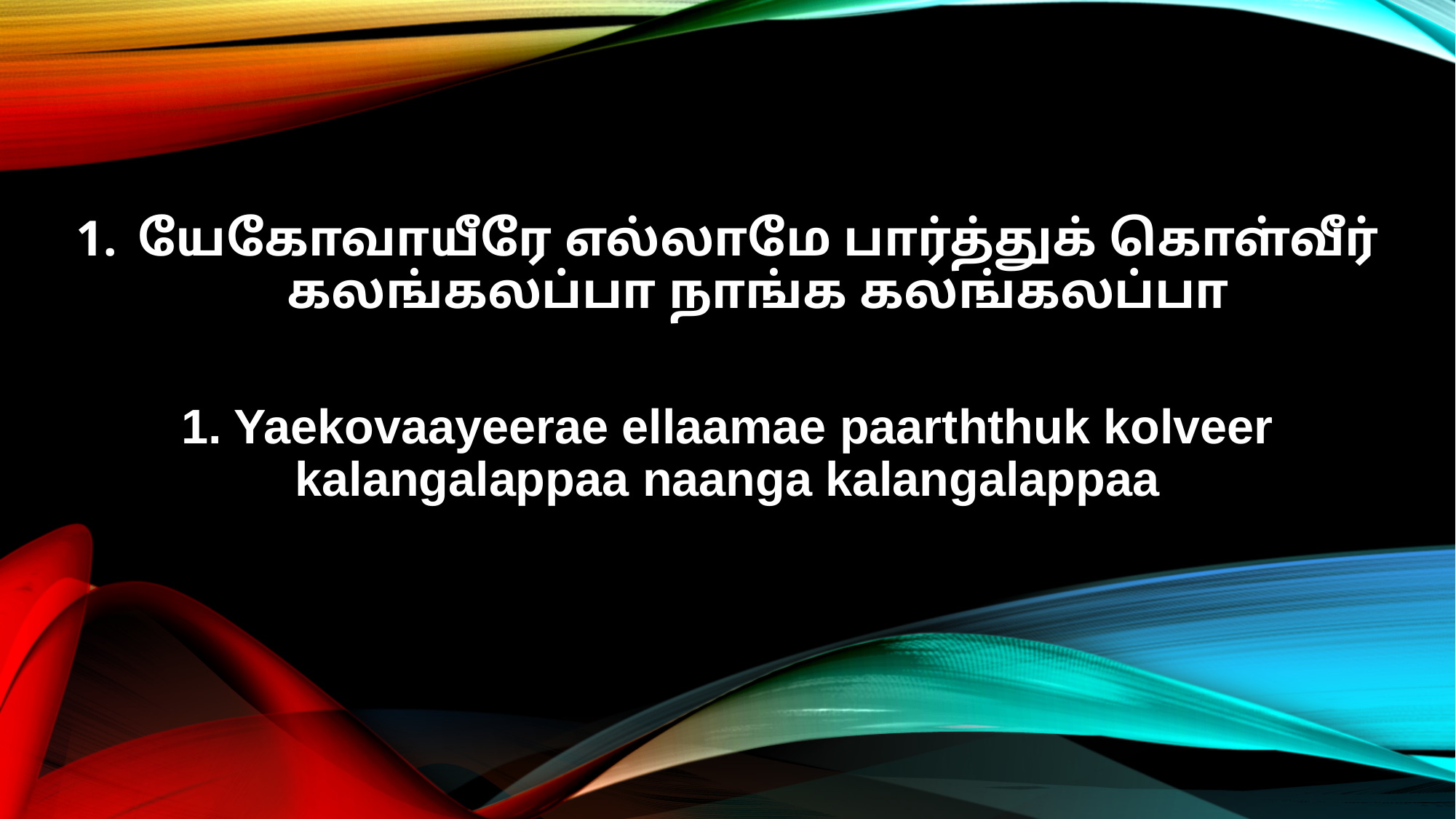

யேகோவாயீரே எல்லாமே பார்த்துக் கொள்வீர்
கலங்கலப்பா நாங்க கலங்கலப்பா

1. Yaekovaayeerae ellaamae paarththuk kolveer
kalangalappaa naanga kalangalappaa